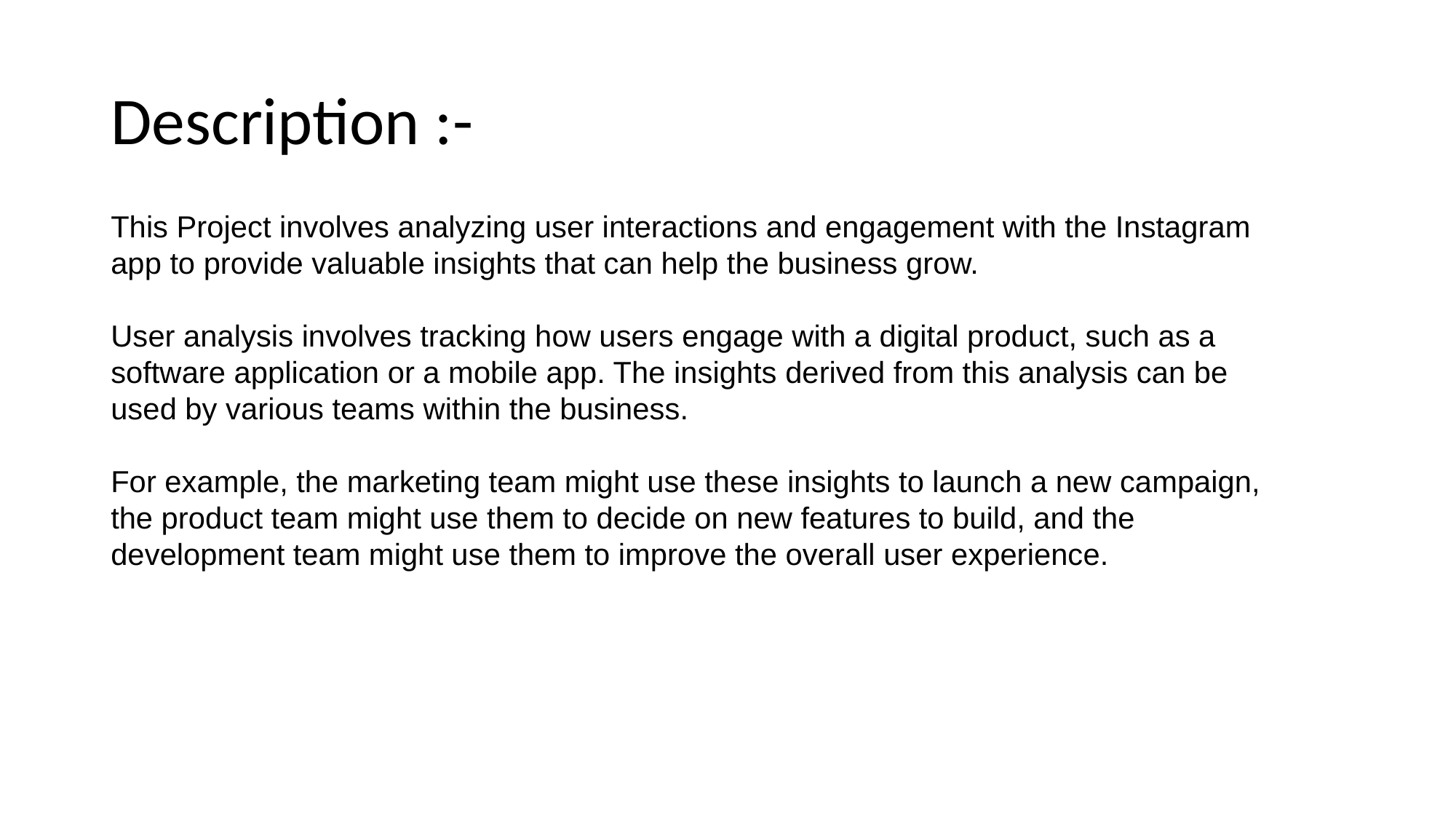

# Description :-
This Project involves analyzing user interactions and engagement with the Instagram app to provide valuable insights that can help the business grow.
User analysis involves tracking how users engage with a digital product, such as a software application or a mobile app. The insights derived from this analysis can be used by various teams within the business.
For example, the marketing team might use these insights to launch a new campaign, the product team might use them to decide on new features to build, and the development team might use them to improve the overall user experience.